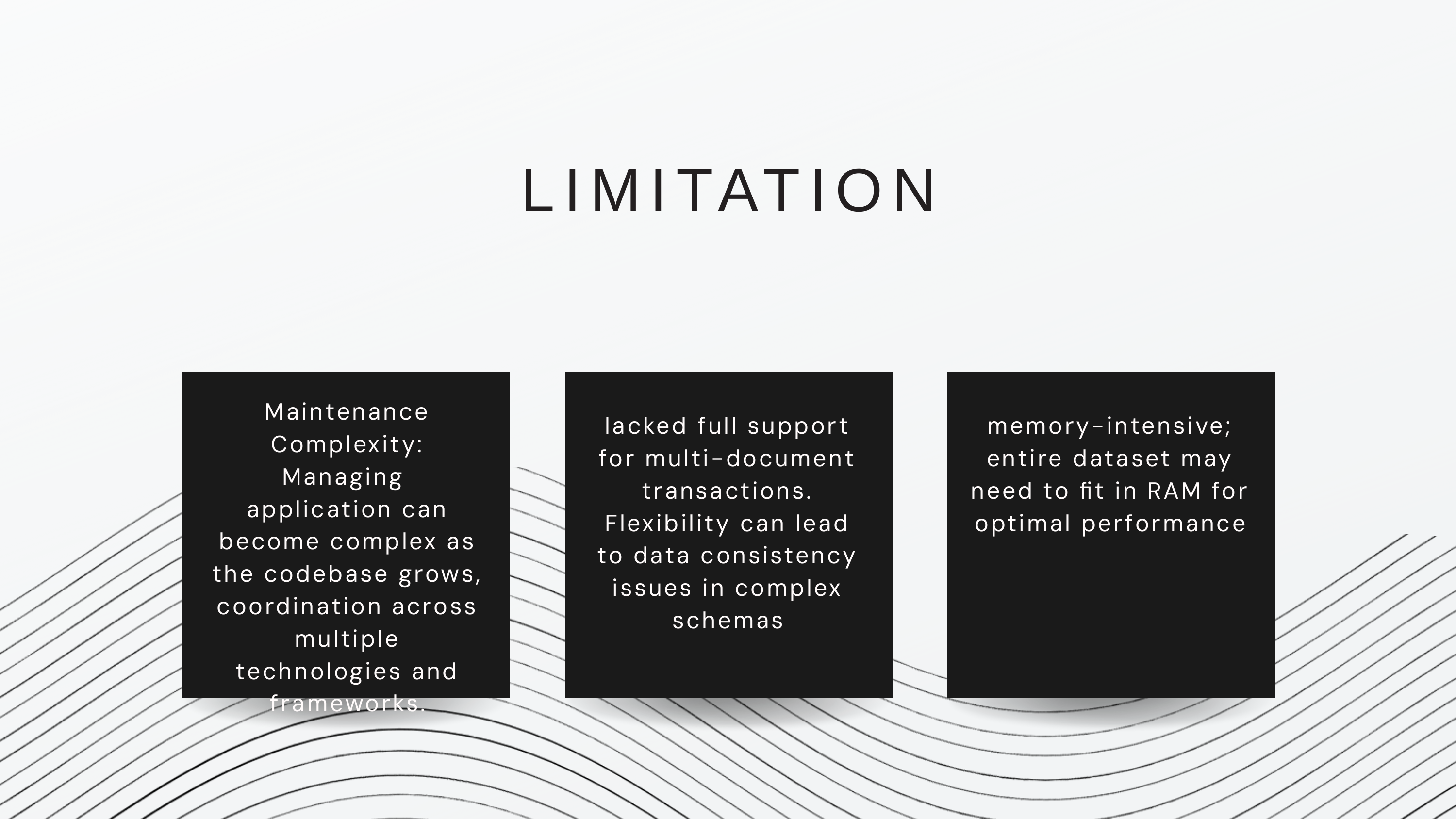

LIMITATION

Maintenance Complexity: Managing  application can become complex as the codebase grows, coordination across multiple technologies and frameworks.
lacked full support for multi-document transactions. Flexibility can lead to data consistency issues in complex schemas
memory-intensive; entire dataset may need to fit in RAM for optimal performance